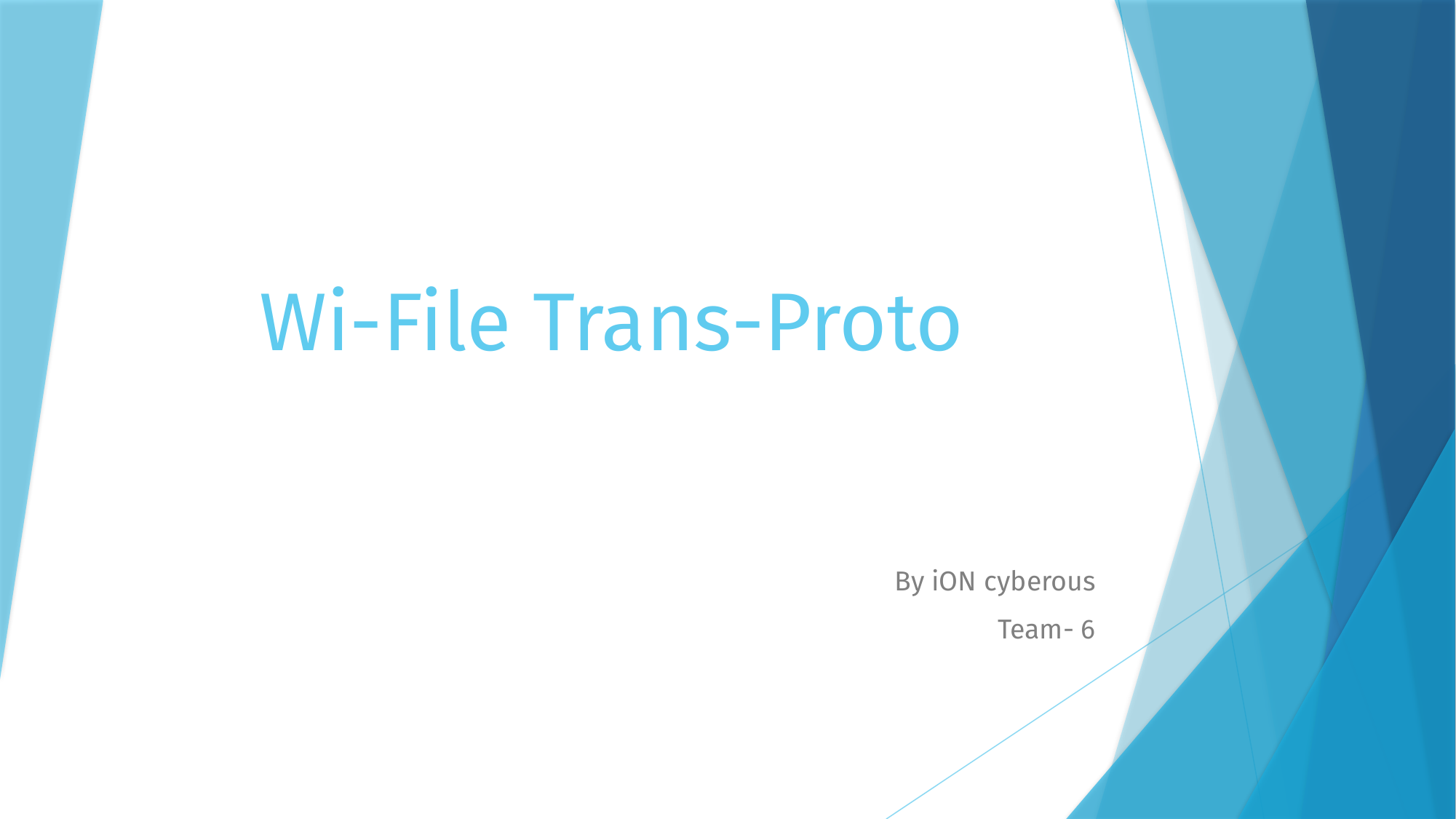

# Wi-File Trans-Proto
By iON cyberous
Team- 6